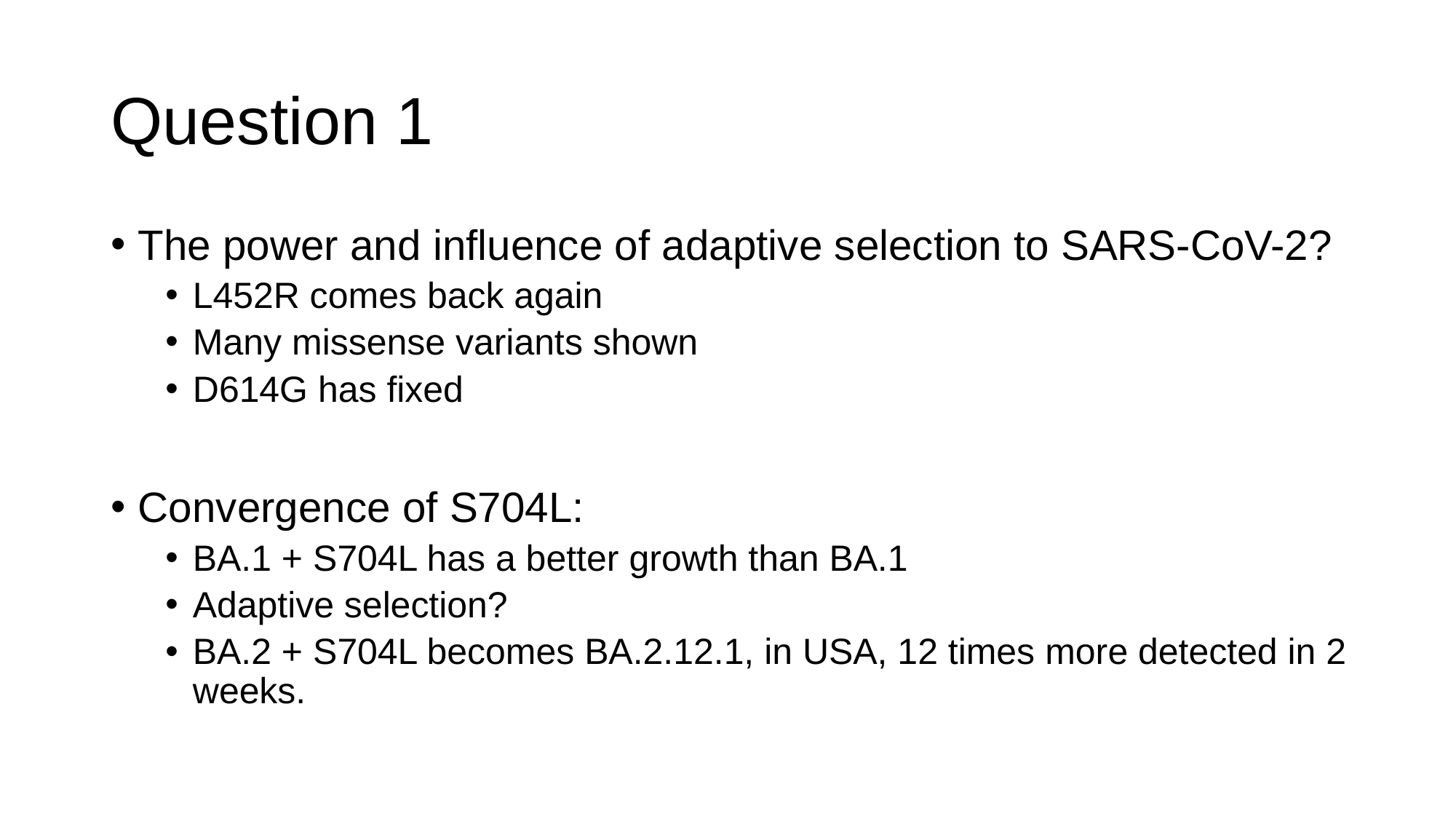

# Question 1
The power and influence of adaptive selection to SARS-CoV-2?
L452R comes back again
Many missense variants shown
D614G has fixed

Convergence of S704L:
BA.1 + S704L has a better growth than BA.1
Adaptive selection?
BA.2 + S704L becomes BA.2.12.1, in USA, 12 times more detected in 2 weeks.